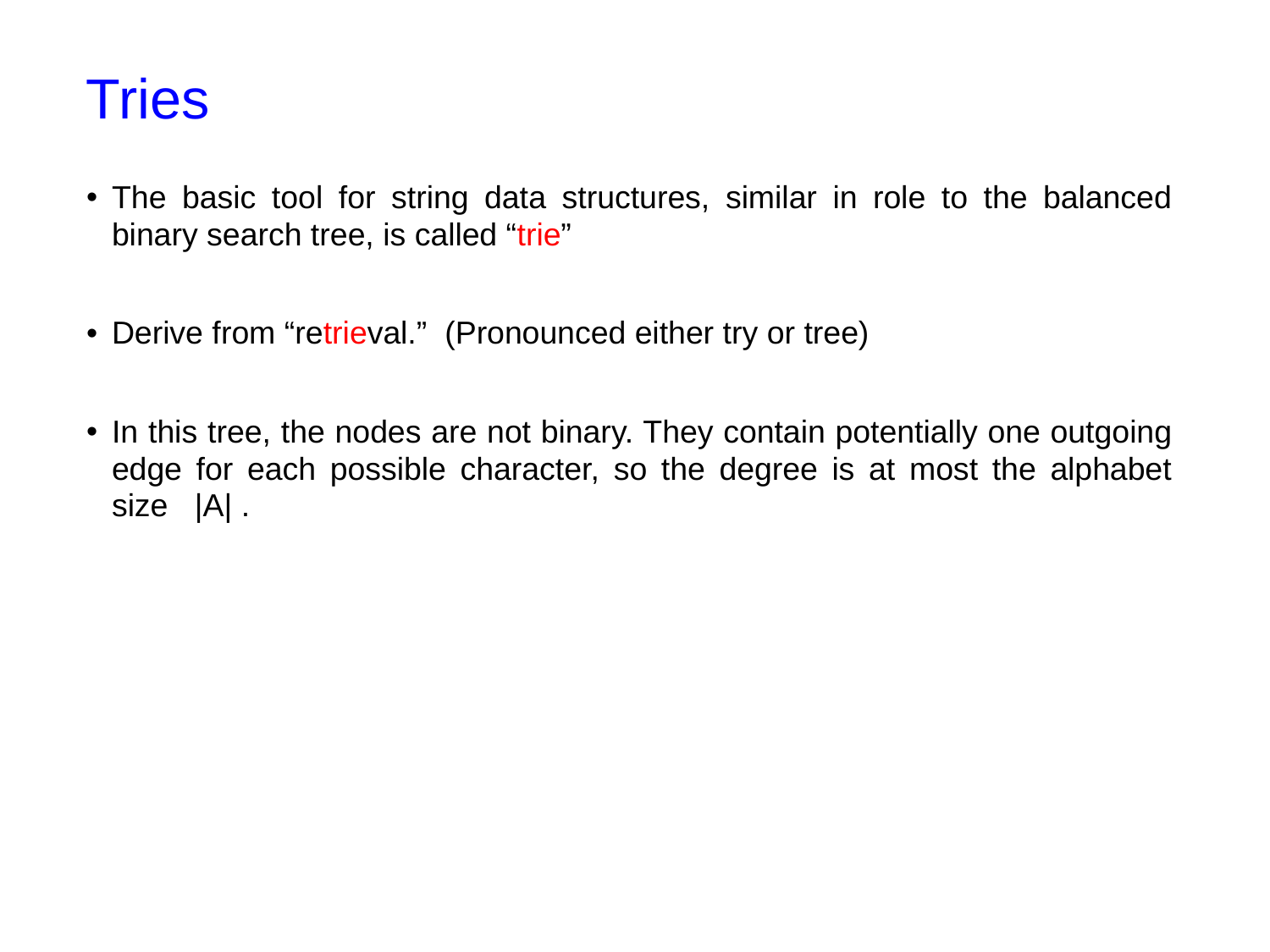

Tries
The basic tool for string data structures, similar in role to the balanced binary search tree, is called “trie”

Derive from “retrieval.”  (Pronounced either try or tree)

In this tree, the nodes are not binary. They contain potentially one outgoing edge for each possible character, so the degree is at most the alphabet size   |A| .